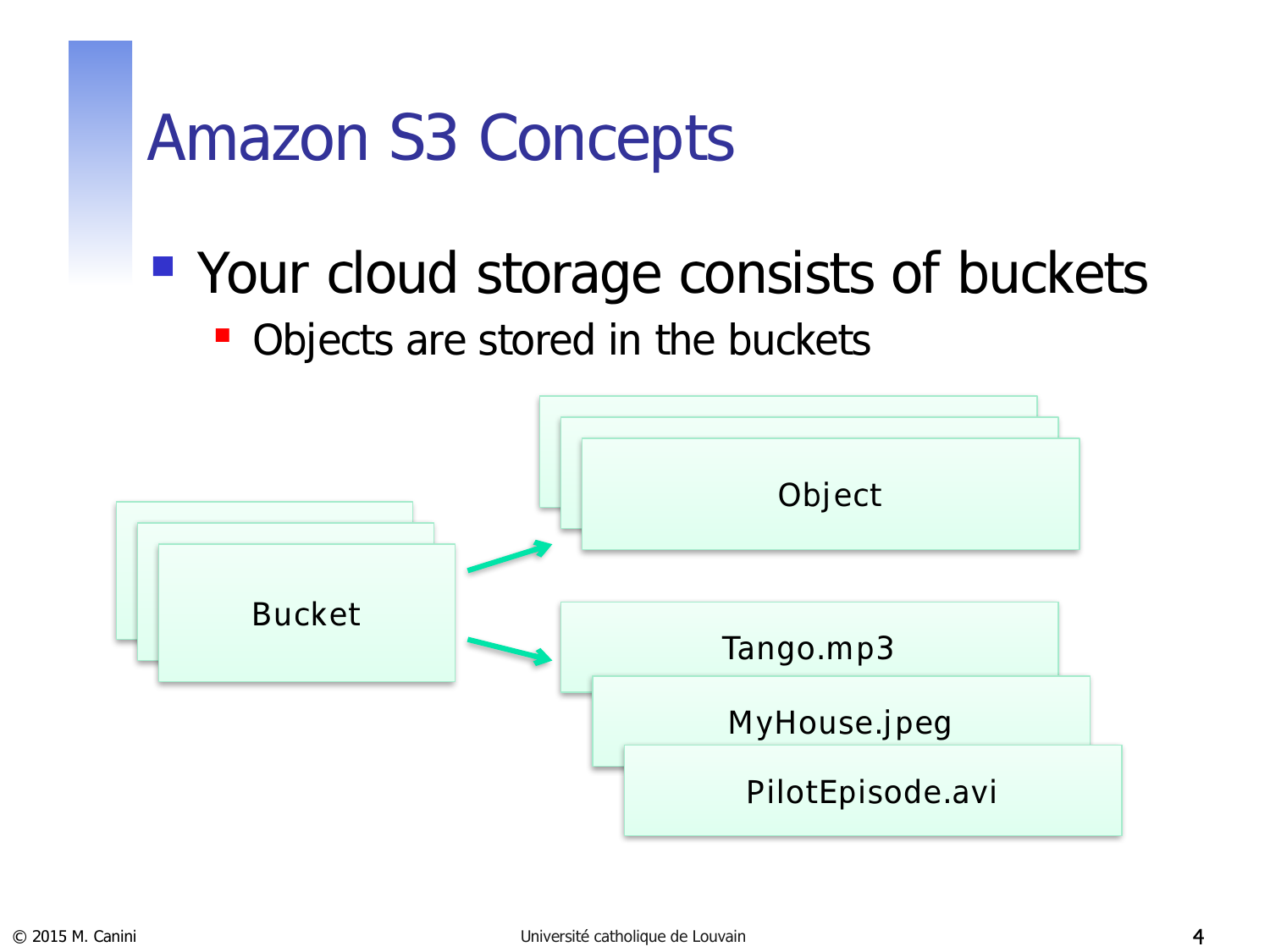

# Amazon S3 Concepts
Your cloud storage consists of buckets
Objects are stored in the buckets
Object
Object
Object
Bucket
Bucket
Bucket
Tango.mp3
MyHouse.jpeg
PilotEpisode.avi
Université catholique de Louvain
4